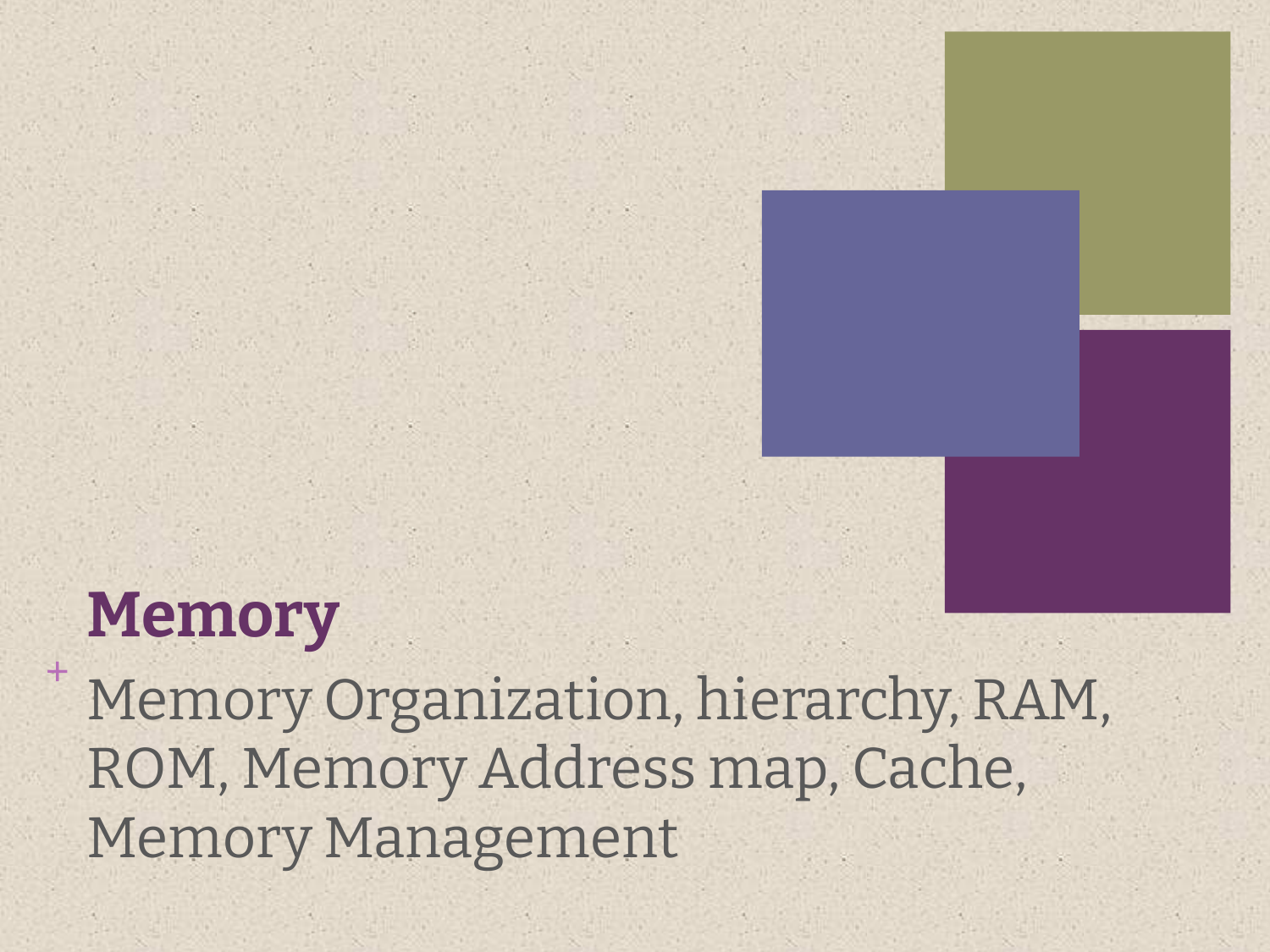

# Memory
Memory Organization, hierarchy, RAM, ROM, Memory Address map, Cache, Memory Management